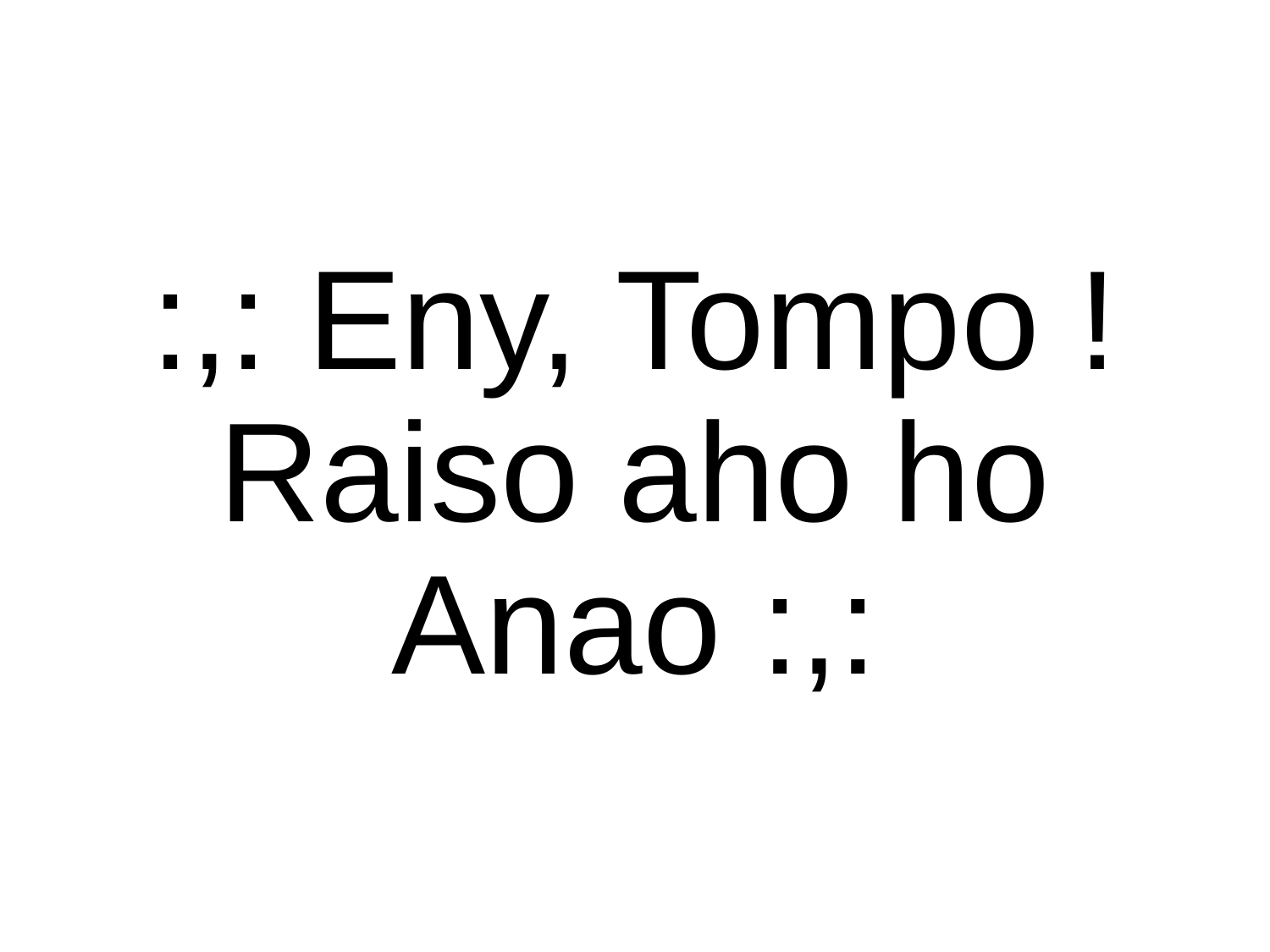

:,: Eny, Tompo !
Raiso aho ho Anao :,: